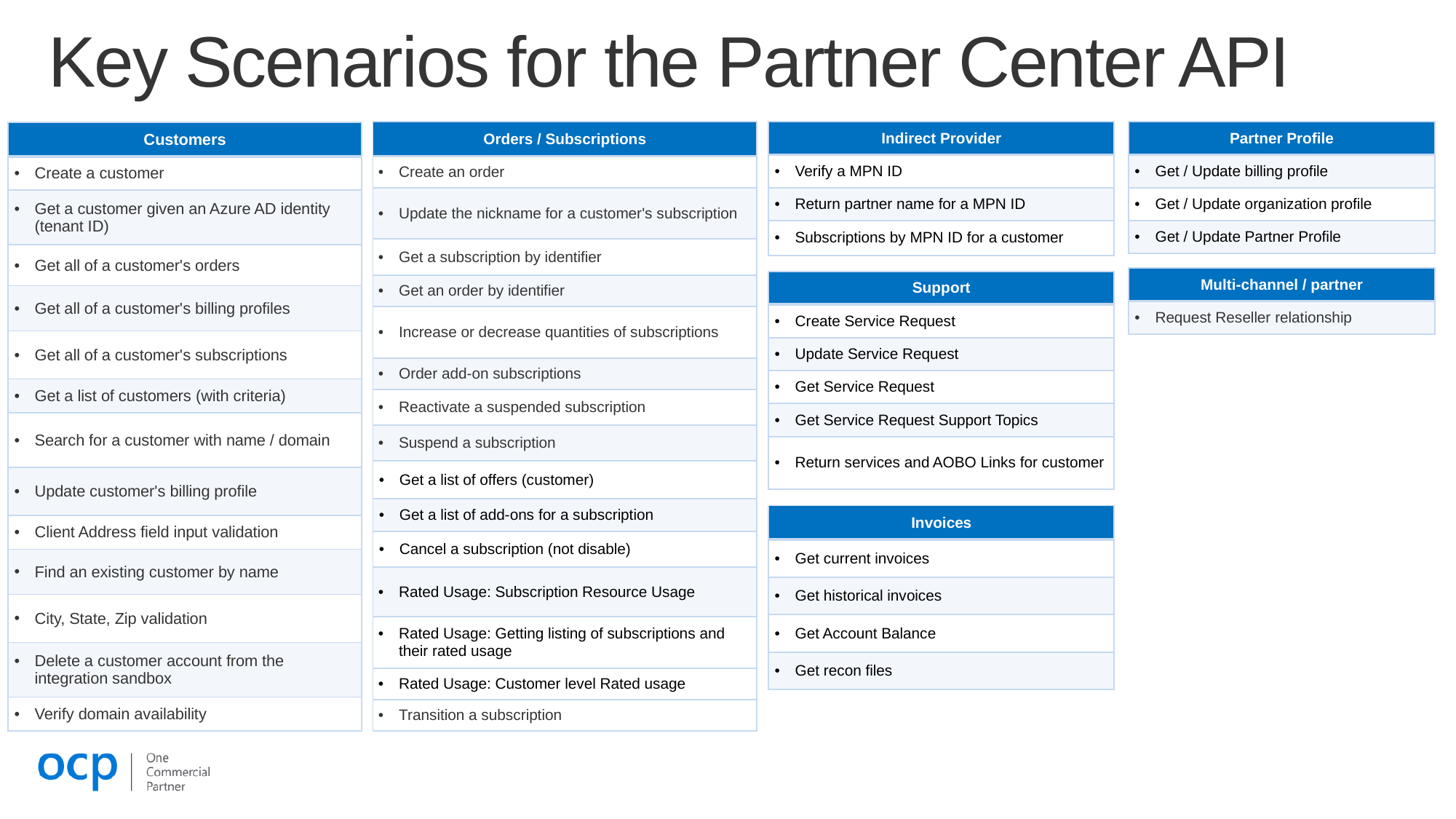

# Key Scenarios for the Partner Center API
| Orders / Subscriptions |
| --- |
| Create an order |
| Update the nickname for a customer's subscription |
| Get a subscription by identifier |
| Get an order by identifier |
| Increase or decrease quantities of subscriptions |
| Order add-on subscriptions |
| Reactivate a suspended subscription |
| Suspend a subscription |
| Get a list of offers (customer) |
| Get a list of add-ons for a subscription |
| Cancel a subscription (not disable) |
| Rated Usage: Subscription Resource Usage |
| Rated Usage: Getting listing of subscriptions and their rated usage |
| Rated Usage: Customer level Rated usage |
| Transition a subscription |
| Indirect Provider |
| --- |
| Verify a MPN ID |
| Return partner name for a MPN ID |
| Subscriptions by MPN ID for a customer |
| Partner Profile |
| --- |
| Get / Update billing profile |
| Get / Update organization profile |
| Get / Update Partner Profile |
| Customers |
| --- |
| Create a customer |
| Get a customer given an Azure AD identity (tenant ID) |
| Get all of a customer's orders |
| Get all of a customer's billing profiles |
| Get all of a customer's subscriptions |
| Get a list of customers (with criteria) |
| Search for a customer with name / domain |
| Update customer's billing profile |
| Client Address field input validation |
| Find an existing customer by name |
| City, State, Zip validation |
| Delete a customer account from the integration sandbox |
| Verify domain availability |
| Multi-channel / partner |
| --- |
| Request Reseller relationship |
| Support |
| --- |
| Create Service Request |
| Update Service Request |
| Get Service Request |
| Get Service Request Support Topics |
| Return services and AOBO Links for customer |
| Invoices |
| --- |
| Get current invoices |
| Get historical invoices |
| Get Account Balance |
| Get recon files |